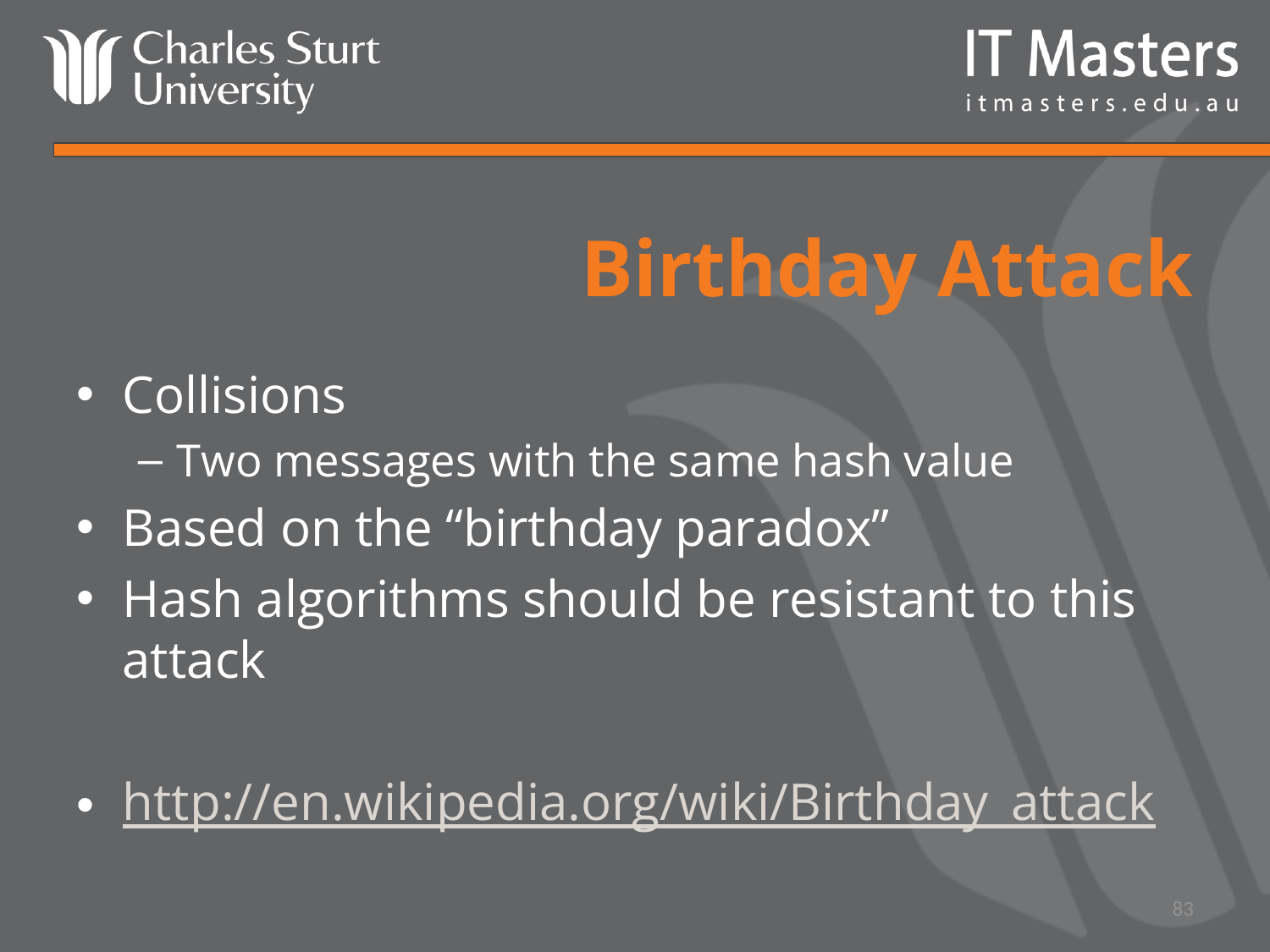

# Birthday Attack
Collisions
Two messages with the same hash value
Based on the “birthday paradox”
Hash algorithms should be resistant to this attack

http://en.wikipedia.org/wiki/Birthday_attack
83